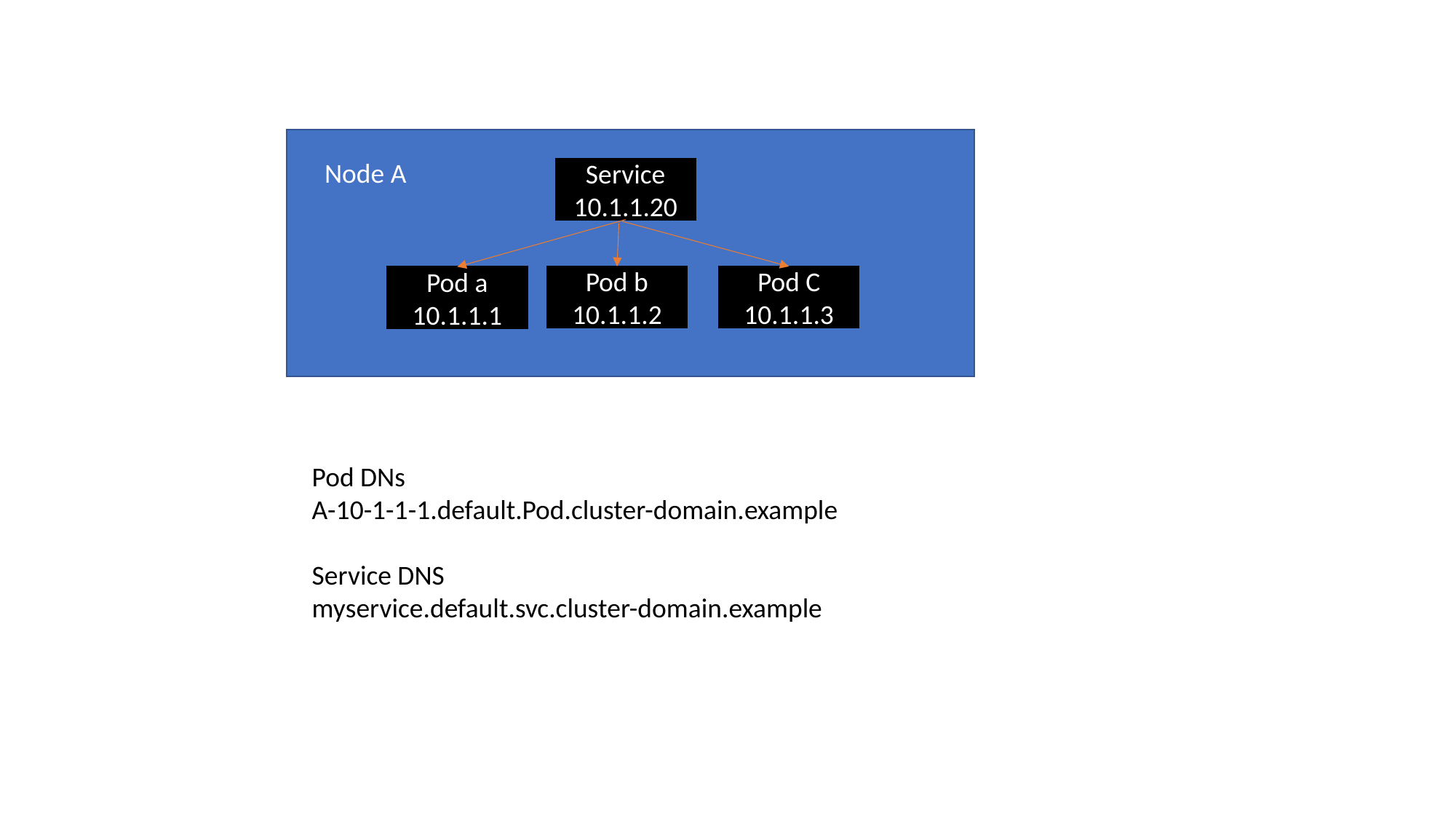

Node A
Service
10.1.1.20
Pod b
10.1.1.2
Pod C
10.1.1.3
Pod a
10.1.1.1
Pod DNs
A-10-1-1-1.default.Pod.cluster-domain.example

Service DNS
myservice.default.svc.cluster-domain.example